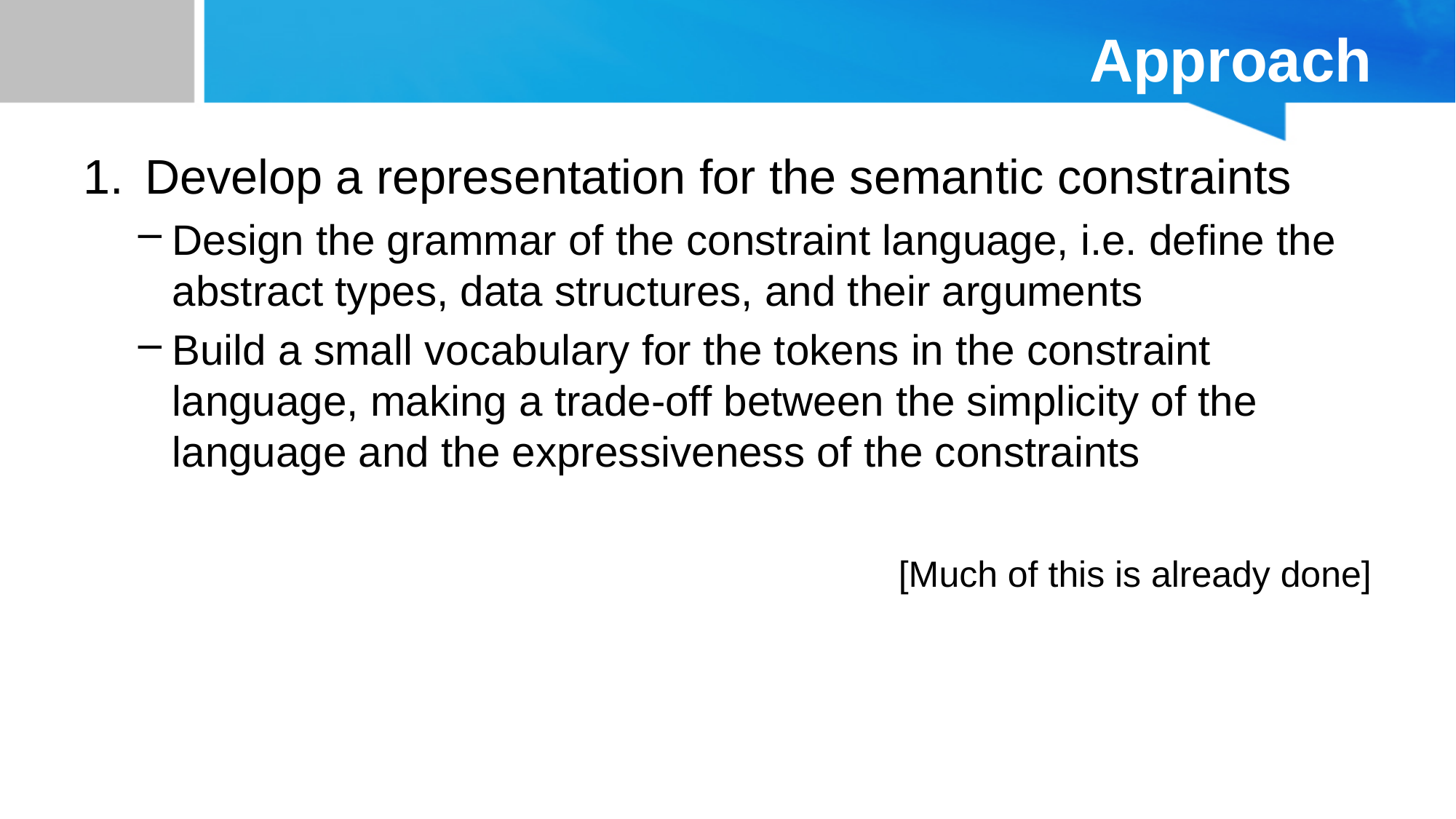

# Approach
Develop a representation for the semantic constraints
Design the grammar of the constraint language, i.e. define the abstract types, data structures, and their arguments
Build a small vocabulary for the tokens in the constraint language, making a trade-off between the simplicity of the language and the expressiveness of the constraints

[Much of this is already done]